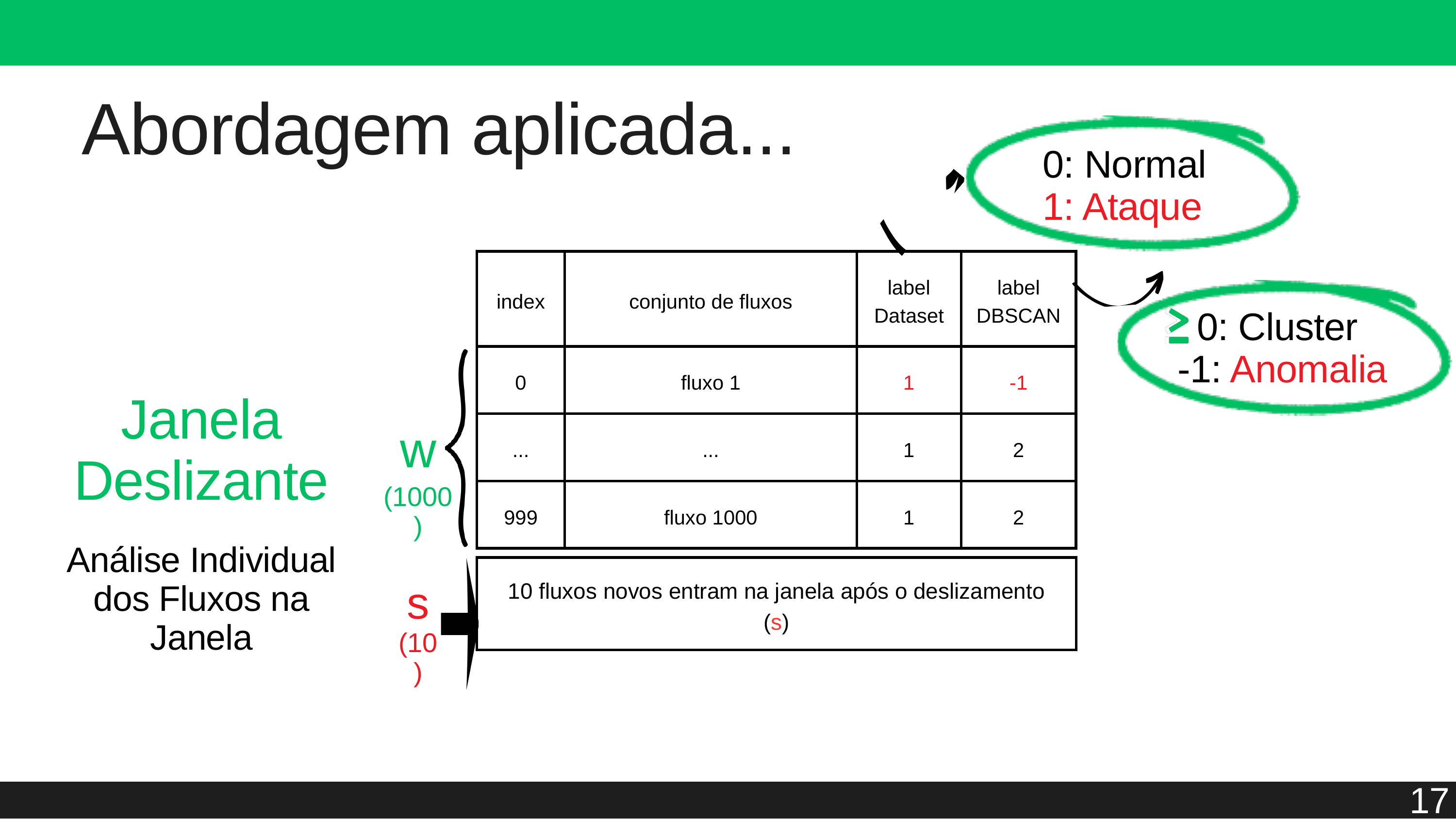

(2) Metodologia
Abordagem aplicada...

0: Normal 1: Ataque

| index | conjunto de fluxos | label Dataset | label DBSCAN |
| --- | --- | --- | --- |
| 0 | fluxo 1 | 1 | -1 |
| ... | ... | 1 | 2 |
| 999 | fluxo 1000 | 1 | 2 |

0: Cluster
-1: Anomalia

Janela Deslizante
w
(1000)
Análise Individual dos Fluxos na Janela
| 10 fluxos novos entram na janela após o deslizamento (s) |
| --- |
s

(10)
17

XVII Workshop de Trabalhos de Iniciação Científica e de Graduação (WTICG) - SBSeg 2023